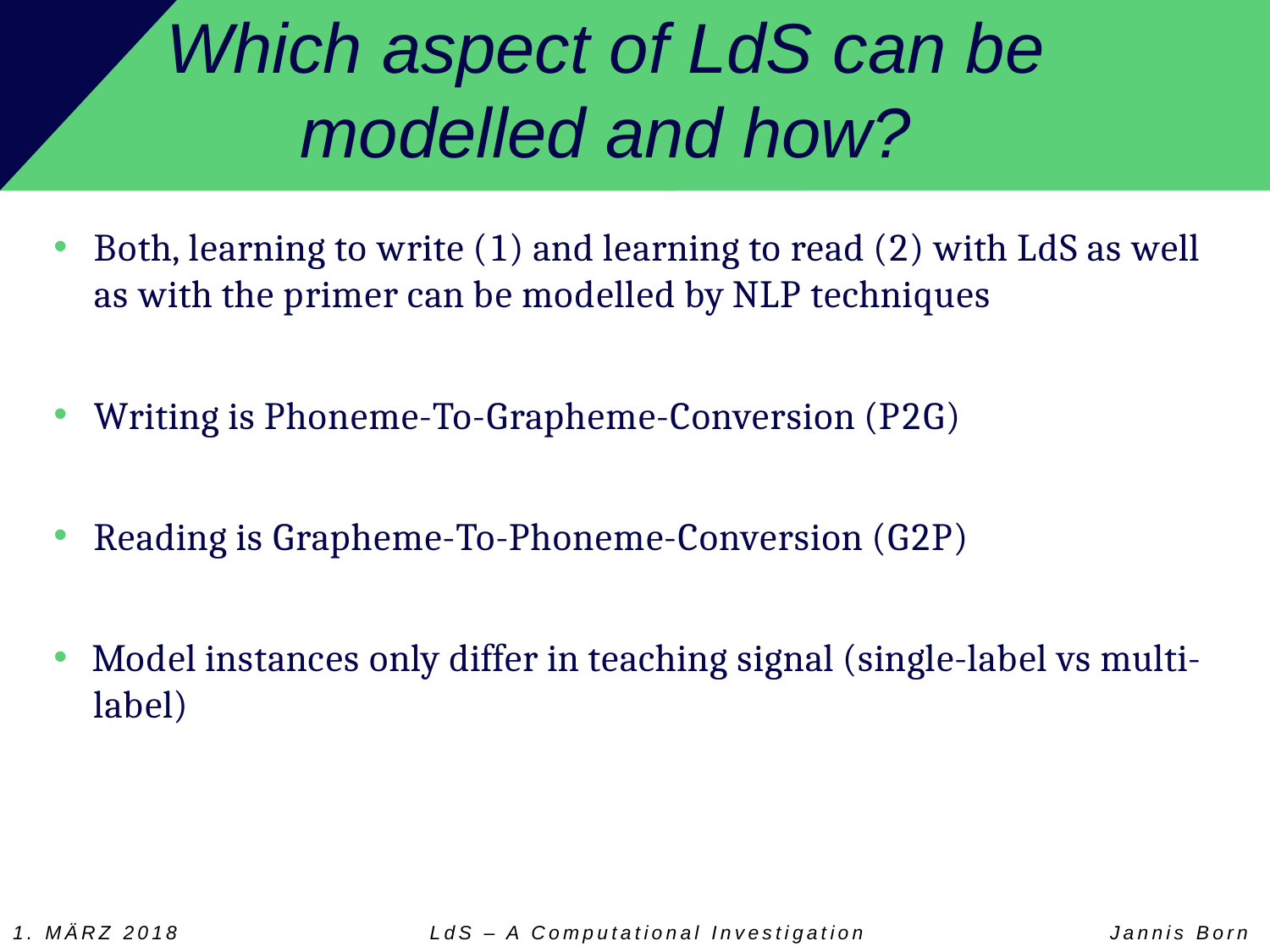

# Which aspect of LdS can be modelled and how?
Both, learning to write (1) and learning to read (2) with LdS as well as with the primer can be modelled by NLP techniques

Writing is Phoneme-To-Grapheme-Conversion (P2G)

Reading is Grapheme-To-Phoneme-Conversion (G2P)

Model instances only differ in teaching signal (single-label vs multi-label)